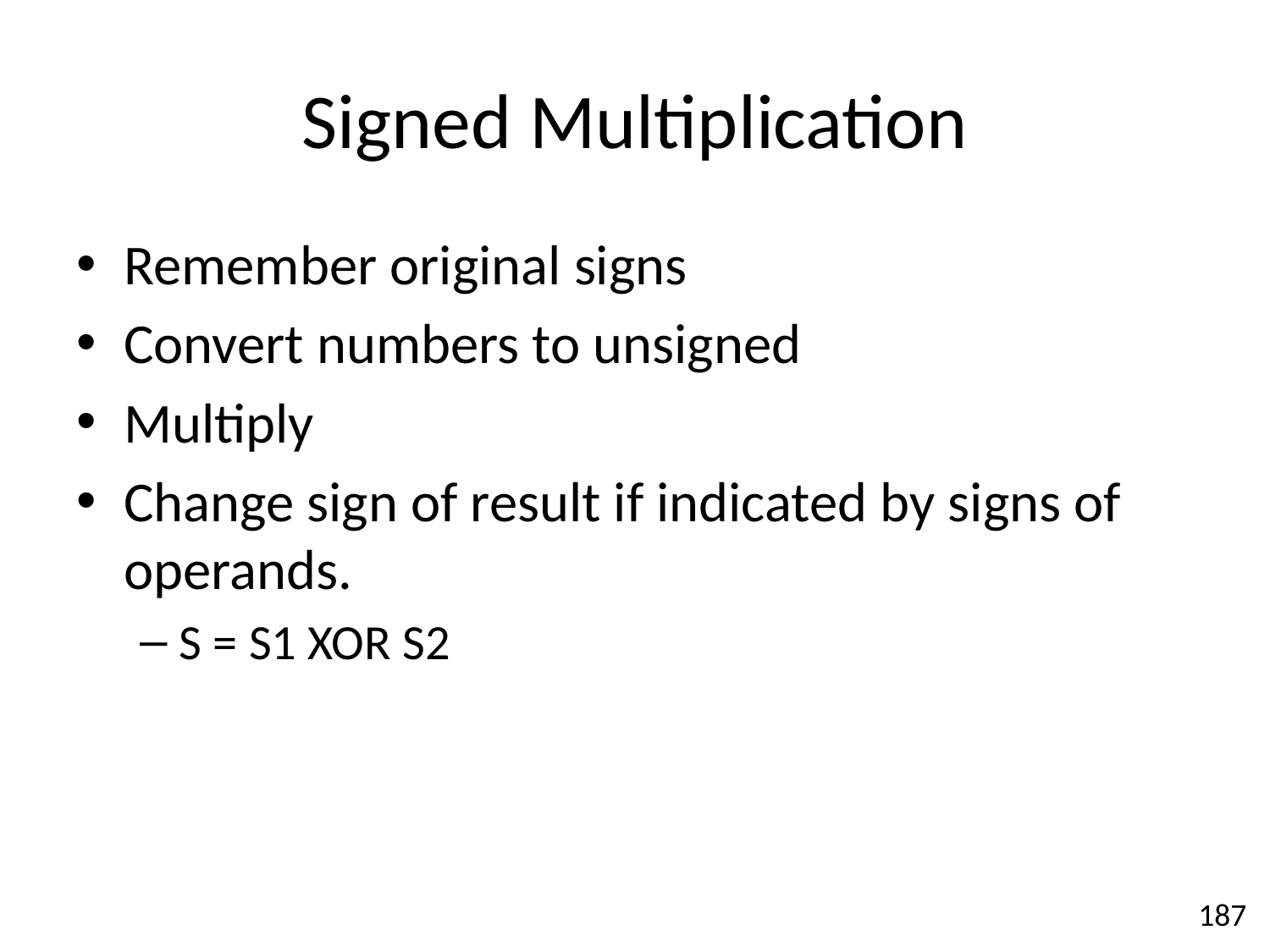

# Signed Multiplication
Remember original signs
Convert numbers to unsigned
Multiply
Change sign of result if indicated by signs of operands.
S = S1 XOR S2

187